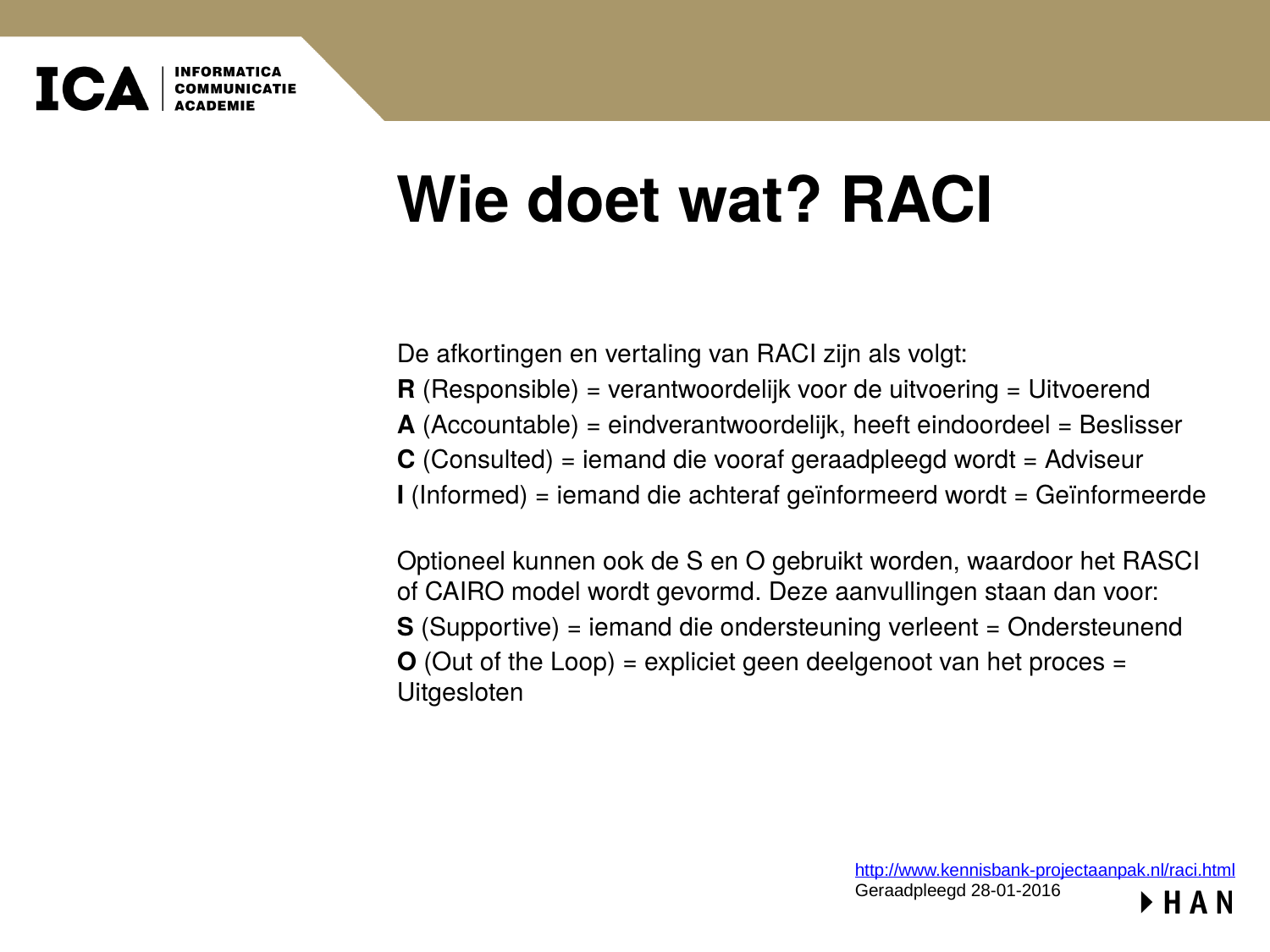

# Wie doet wat? RACI

De afkortingen en vertaling van RACI zijn als volgt:
R (Responsible) = verantwoordelijk voor de uitvoering = Uitvoerend
A (Accountable) = eindverantwoordelijk, heeft eindoordeel = Beslisser
C (Consulted) = iemand die vooraf geraadpleegd wordt = Adviseur
I (Informed) = iemand die achteraf geïnformeerd wordt = Geïnformeerde
Optioneel kunnen ook de S en O gebruikt worden, waardoor het RASCI of CAIRO model wordt gevormd. Deze aanvullingen staan dan voor:
S (Supportive) = iemand die ondersteuning verleent = Ondersteunend
O (Out of the Loop) = expliciet geen deelgenoot van het proces = Uitgesloten

http://www.kennisbank-projectaanpak.nl/raci.html
Geraadpleegd 28-01-2016